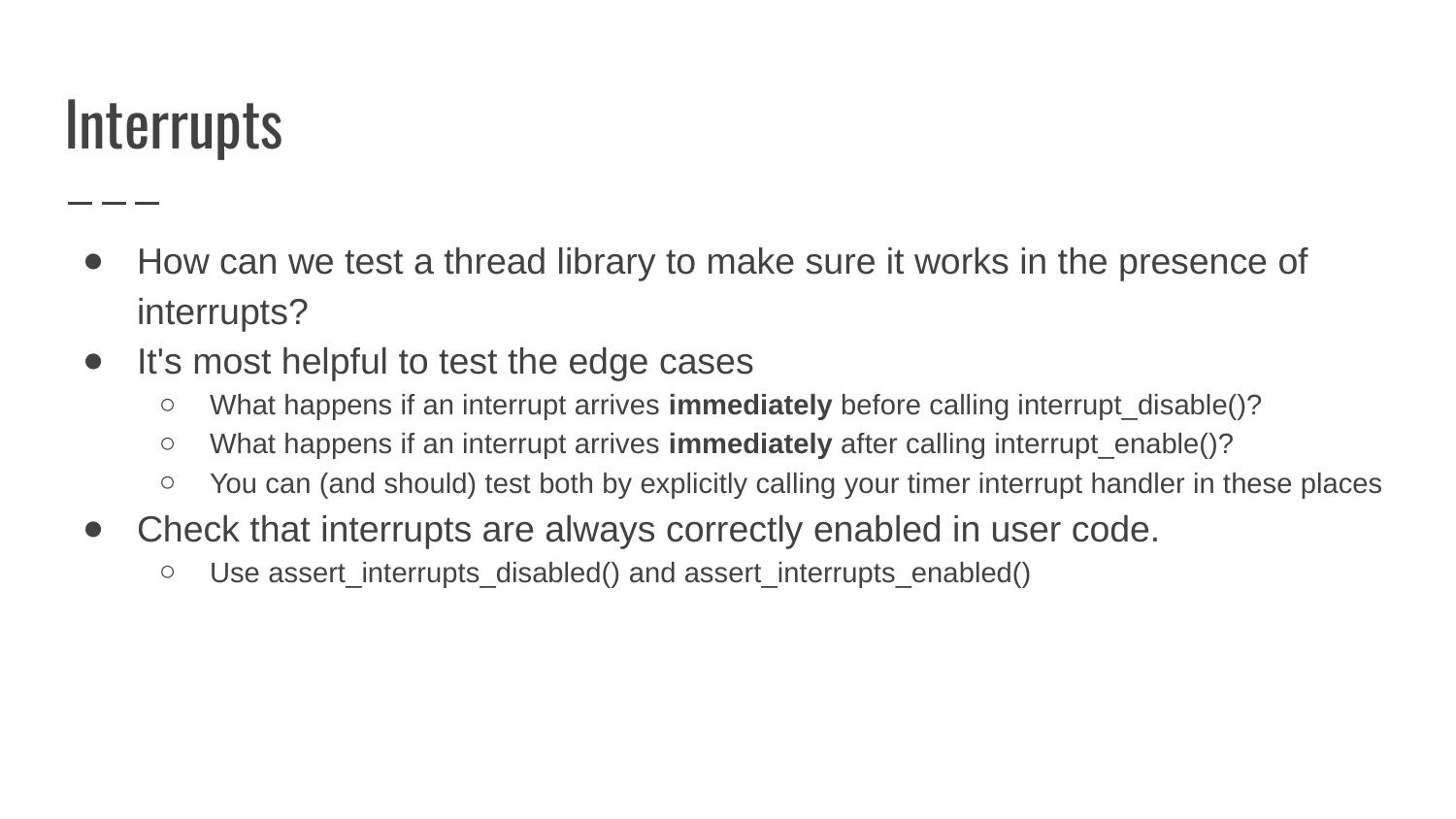

# Interrupts
How can we test a thread library to make sure it works in the presence of interrupts?
It's most helpful to test the edge cases
What happens if an interrupt arrives immediately before calling interrupt_disable()?
What happens if an interrupt arrives immediately after calling interrupt_enable()?
You can (and should) test both by explicitly calling your timer interrupt handler in these places
Check that interrupts are always correctly enabled in user code.
Use assert_interrupts_disabled() and assert_interrupts_enabled()